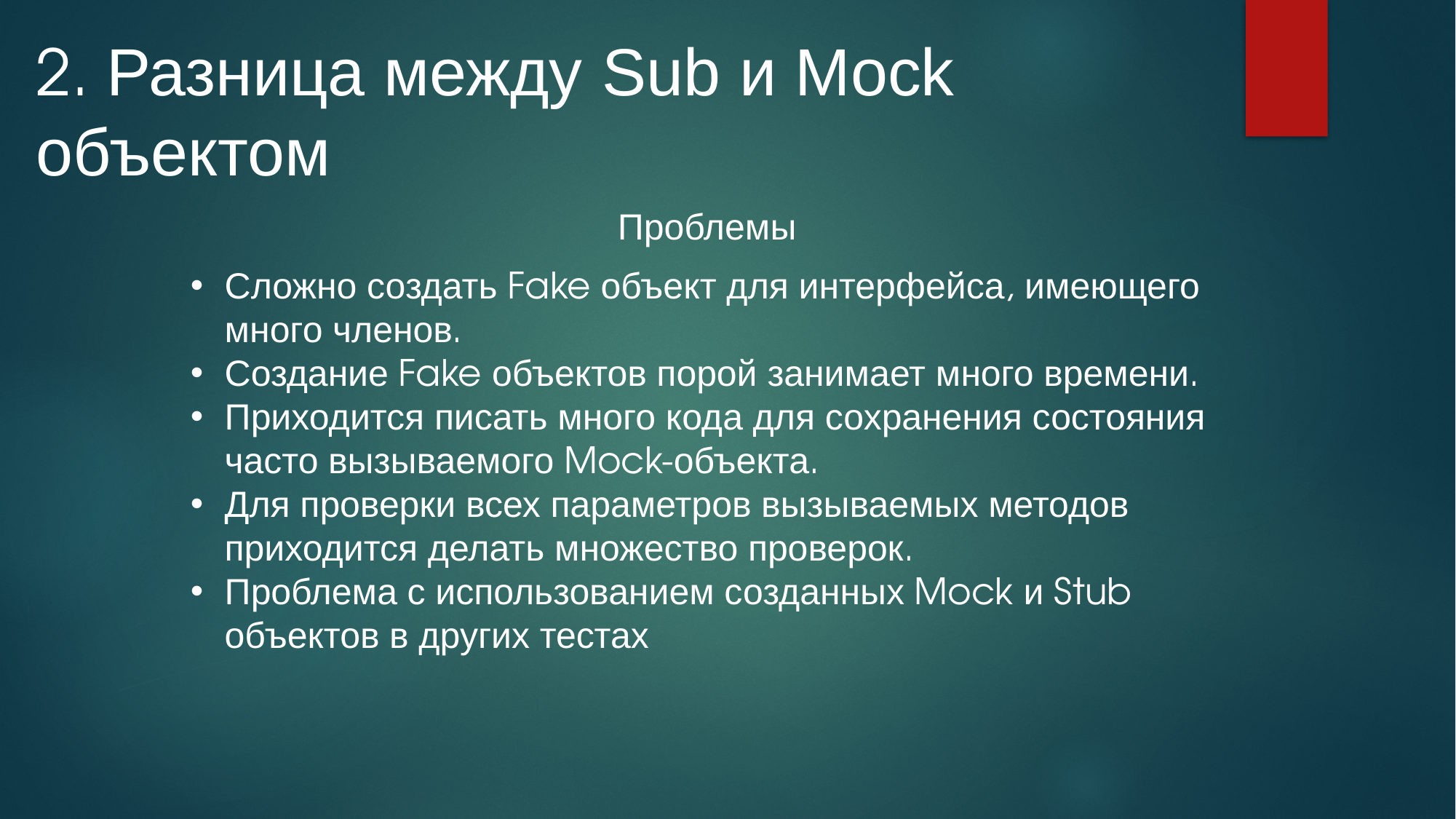

# 2. Разница между Sub и Mock объектом
Проблемы

Сложно создать Fake объект для интерфейса, имеющего много членов.
Создание Fake объектов порой занимает много времени.
Приходится писать много кода для сохранения состояния часто вызываемого Mock-объекта.
Для проверки всех параметров вызываемых методов приходится делать множество проверок.
Проблема с использованием созданных Mock и Stub объектов в других тестах